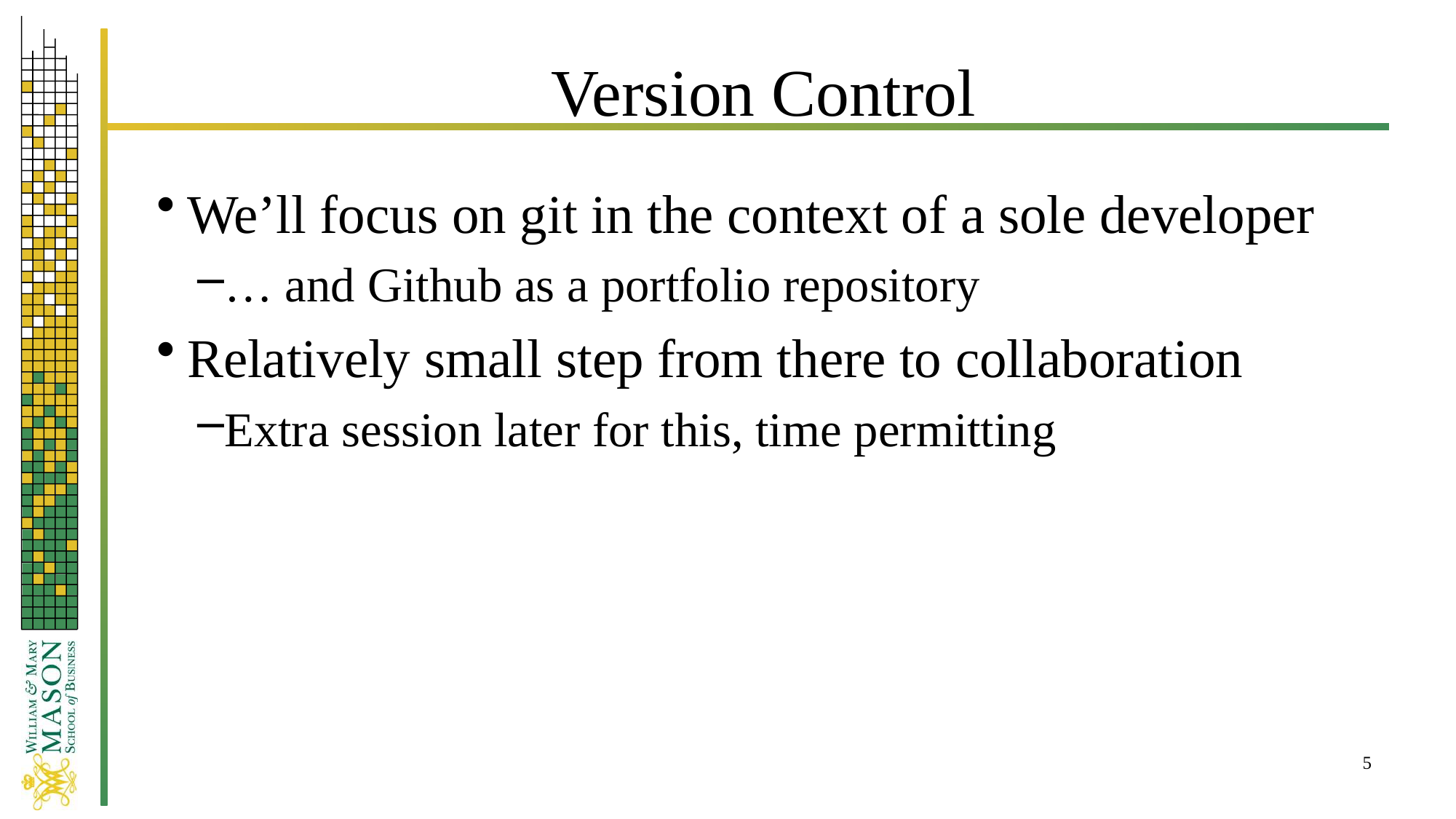

# Version Control
We’ll focus on git in the context of a sole developer
… and Github as a portfolio repository
Relatively small step from there to collaboration
Extra session later for this, time permitting
5